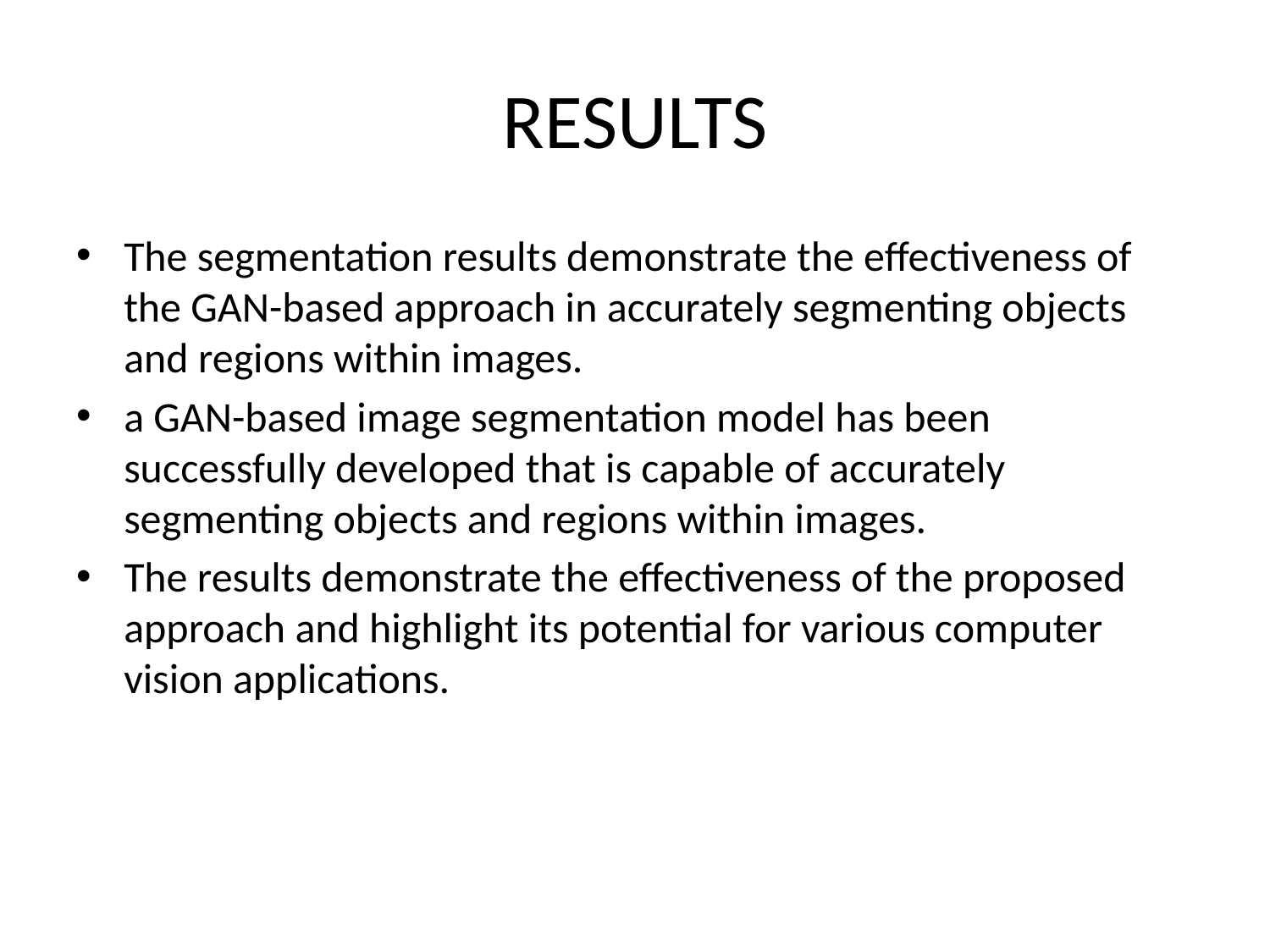

# RESULTS
The segmentation results demonstrate the effectiveness of the GAN-based approach in accurately segmenting objects and regions within images.
a GAN-based image segmentation model has been successfully developed that is capable of accurately segmenting objects and regions within images.
The results demonstrate the effectiveness of the proposed approach and highlight its potential for various computer vision applications.